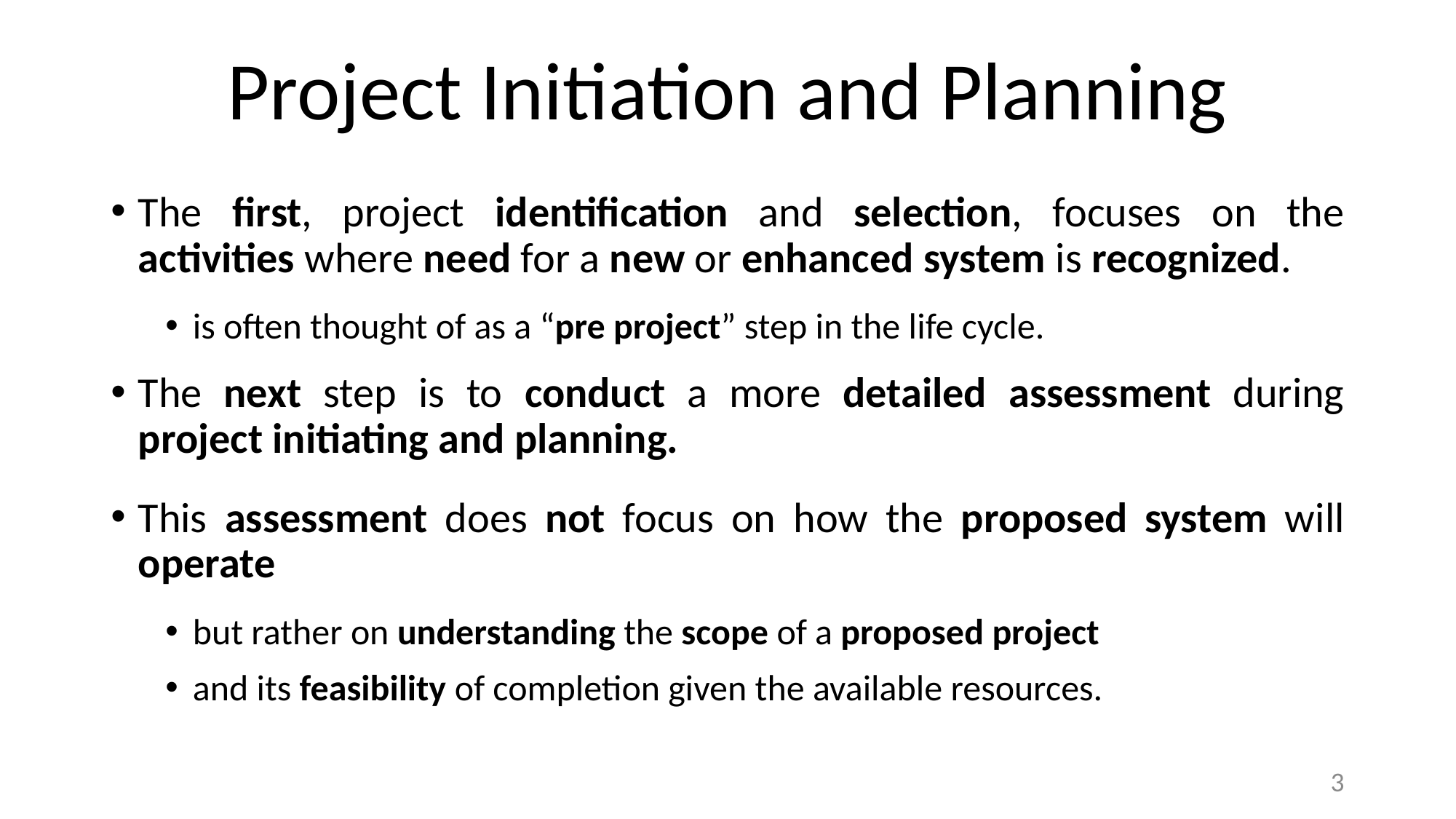

# Project Initiation and Planning
The first, project identification and selection, focuses on the activities where need for a new or enhanced system is recognized.
is often thought of as a “pre project” step in the life cycle.
The next step is to conduct a more detailed assessment during project initiating and planning.
This assessment does not focus on how the proposed system will operate
but rather on understanding the scope of a proposed project
and its feasibility of completion given the available resources.
3